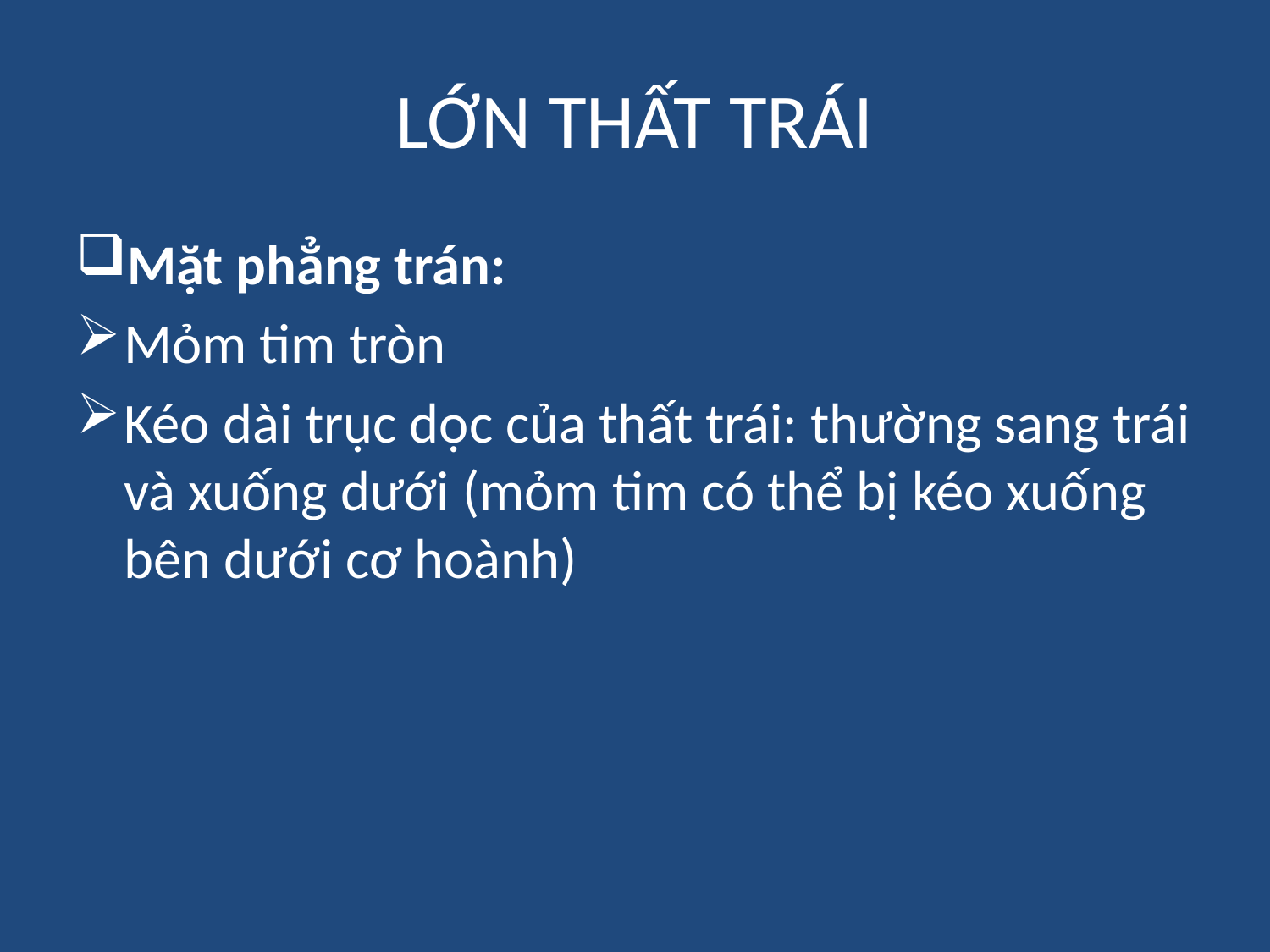

# LỚN THẤT TRÁI
Mặt phẳng trán:
Mỏm tim tròn
Kéo dài trục dọc của thất trái: thường sang trái và xuống dưới (mỏm tim có thể bị kéo xuống bên dưới cơ hoành)